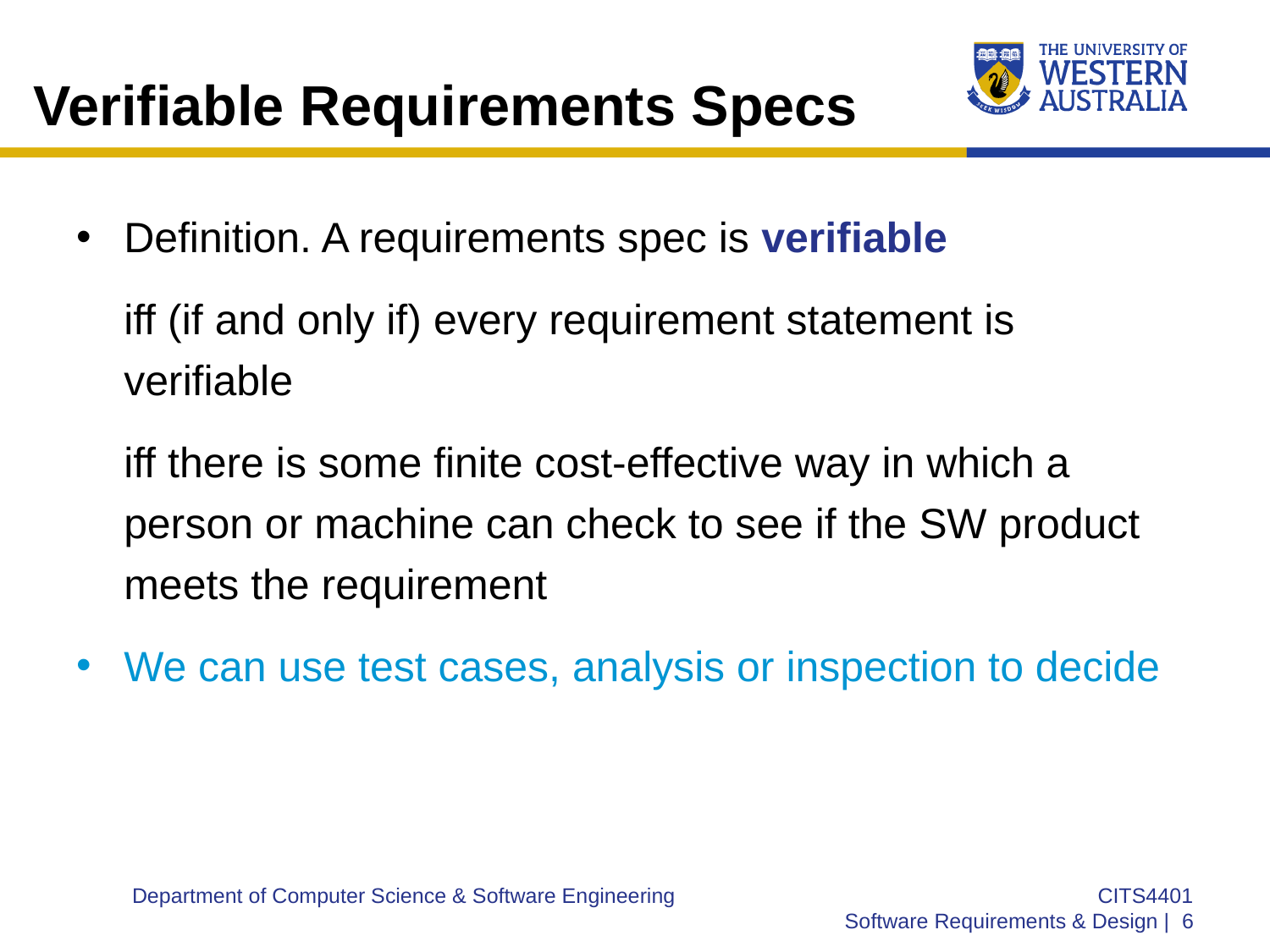

# Verifiable Requirements Specs
Definition. A requirements spec is verifiable
	iff (if and only if) every requirement statement is verifiable
	iff there is some finite cost-effective way in which a person or machine can check to see if the SW product meets the requirement
We can use test cases, analysis or inspection to decide